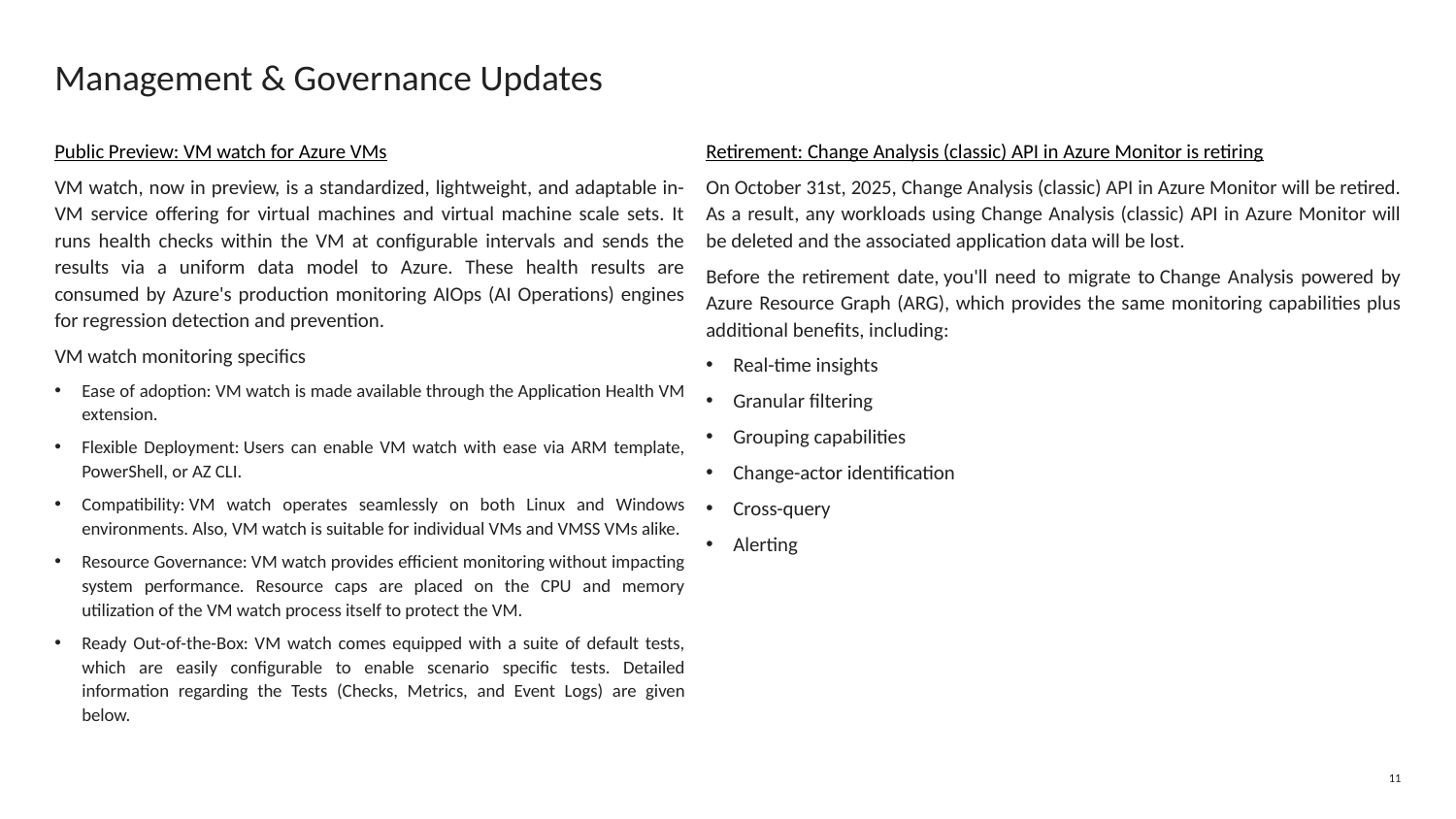

# Management & Governance Updates
Public Preview: VM watch for Azure VMs
VM watch, now in preview, is a standardized, lightweight, and adaptable in-VM service offering for virtual machines and virtual machine scale sets. It runs health checks within the VM at configurable intervals and sends the results via a uniform data model to Azure. These health results are consumed by Azure's production monitoring AIOps (AI Operations) engines for regression detection and prevention.
VM watch monitoring specifics
Ease of adoption: VM watch is made available through the Application Health VM extension.
Flexible Deployment: Users can enable VM watch with ease via ARM template, PowerShell, or AZ CLI.
Compatibility: VM watch operates seamlessly on both Linux and Windows environments. Also, VM watch is suitable for individual VMs and VMSS VMs alike.
Resource Governance: VM watch provides efficient monitoring without impacting system performance. Resource caps are placed on the CPU and memory utilization of the VM watch process itself to protect the VM.
Ready Out-of-the-Box: VM watch comes equipped with a suite of default tests, which are easily configurable to enable scenario specific tests. Detailed information regarding the Tests (Checks, Metrics, and Event Logs) are given below.
Retirement: Change Analysis (classic) API in Azure Monitor is retiring
On October 31st, 2025, Change Analysis (classic) API in Azure Monitor will be retired. As a result, any workloads using Change Analysis (classic) API in Azure Monitor will be deleted and the associated application data will be lost.
Before the retirement date, you'll need to migrate to Change Analysis powered by Azure Resource Graph (ARG), which provides the same monitoring capabilities plus additional benefits, including:
Real-time insights
Granular filtering
Grouping capabilities
Change-actor identification
Cross-query
Alerting